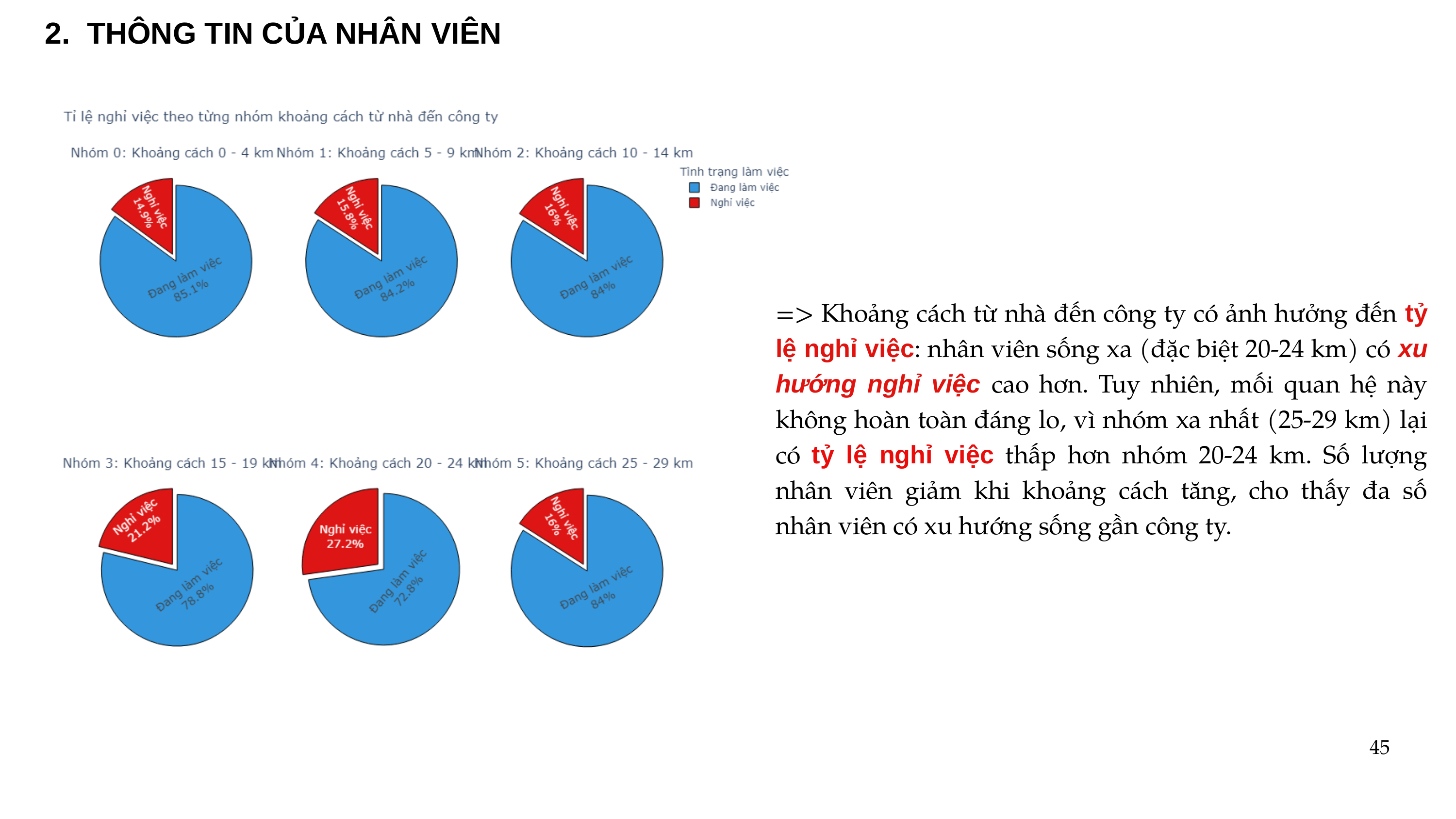

2.  THÔNG TIN CỦA NHÂN VIÊN

=> Khoảng cách từ nhà đến công ty có ảnh hưởng đến tỷ lệ nghỉ việc: nhân viên sống xa (đặc biệt 20-24 km) có xu hướng nghỉ việc cao hơn. Tuy nhiên, mối quan hệ này không hoàn toàn đáng lo, vì nhóm xa nhất (25-29 km) lại có tỷ lệ nghỉ việc thấp hơn nhóm 20-24 km. Số lượng nhân viên giảm khi khoảng cách tăng, cho thấy đa số nhân viên có xu hướng sống gần công ty.

45